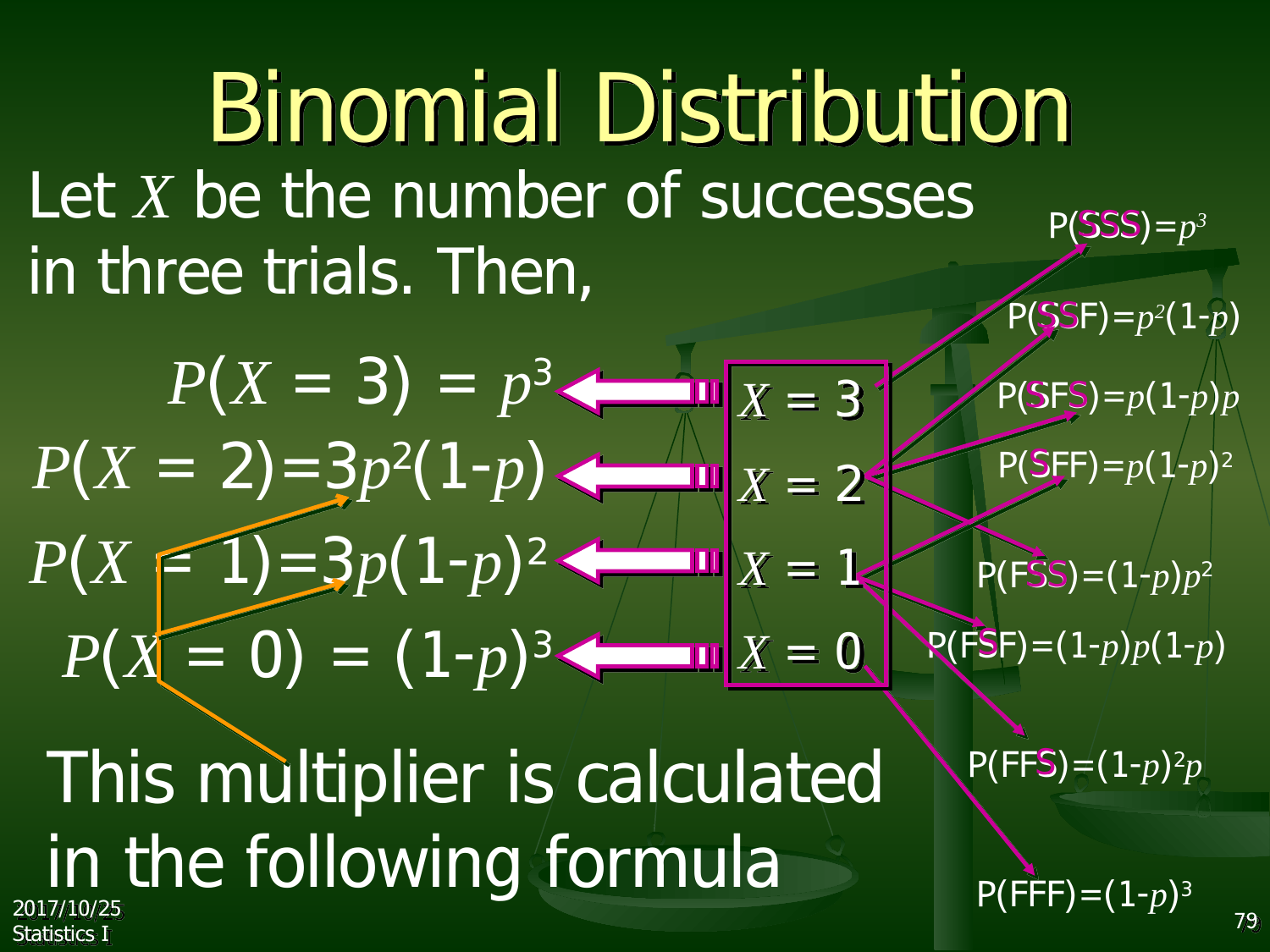

# Binomial Distribution
Let X be the number of successes
in three trials. Then,
SSS
P(SSS)=p3

SS
P(SSF)=p2(1-p)

P(X = 3) = p3
X = 3
X = 2
X = 1
X = 0
S  S
P(SFS)=p(1-p)p

P(X = 2)=3p2(1-p)
S
P(SFF)=p(1-p)2

P(X = 1)=3p(1-p)2

SS
P(FSS)=(1-p)p2

P(X = 0) = (1-p)3
S
P(FSF)=(1-p)p(1-p)

This multiplier is calculated in the following formula
S
P(FFS)=(1-p)2p
P(FFF)=(1-p)3
2017/10/25
Statistics I
79